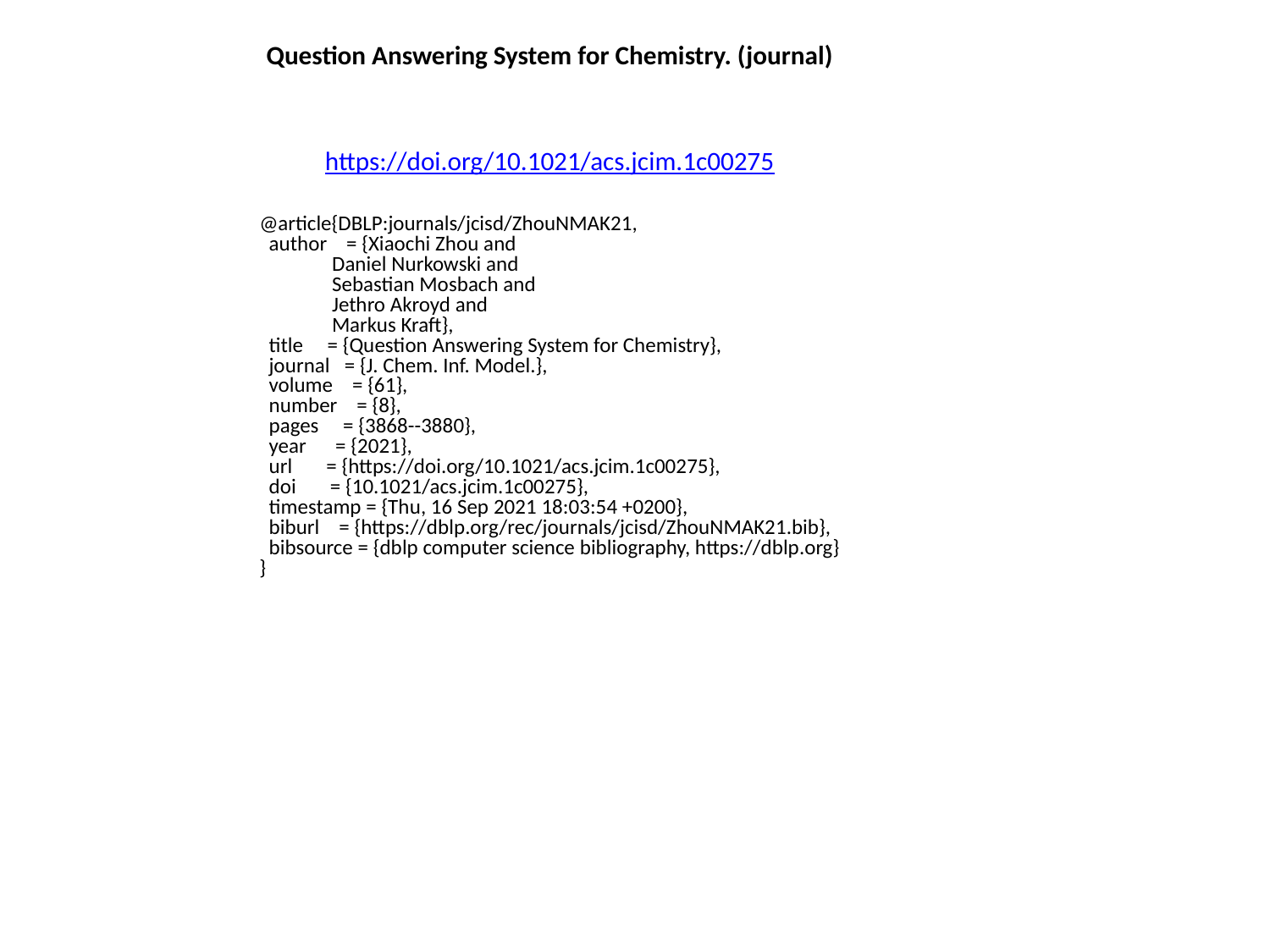

Question Answering System for Chemistry. (journal)

https://doi.org/10.1021/acs.jcim.1c00275

@article{DBLP:journals/jcisd/ZhouNMAK21,
  author    = {Xiaochi Zhou and
               Daniel Nurkowski and
               Sebastian Mosbach and
               Jethro Akroyd and
               Markus Kraft},
  title     = {Question Answering System for Chemistry},
  journal   = {J. Chem. Inf. Model.},
  volume    = {61},
  number    = {8},
  pages     = {3868--3880},
  year      = {2021},
  url       = {https://doi.org/10.1021/acs.jcim.1c00275},
  doi       = {10.1021/acs.jcim.1c00275},
  timestamp = {Thu, 16 Sep 2021 18:03:54 +0200},
  biburl    = {https://dblp.org/rec/journals/jcisd/ZhouNMAK21.bib},
  bibsource = {dblp computer science bibliography, https://dblp.org}
}